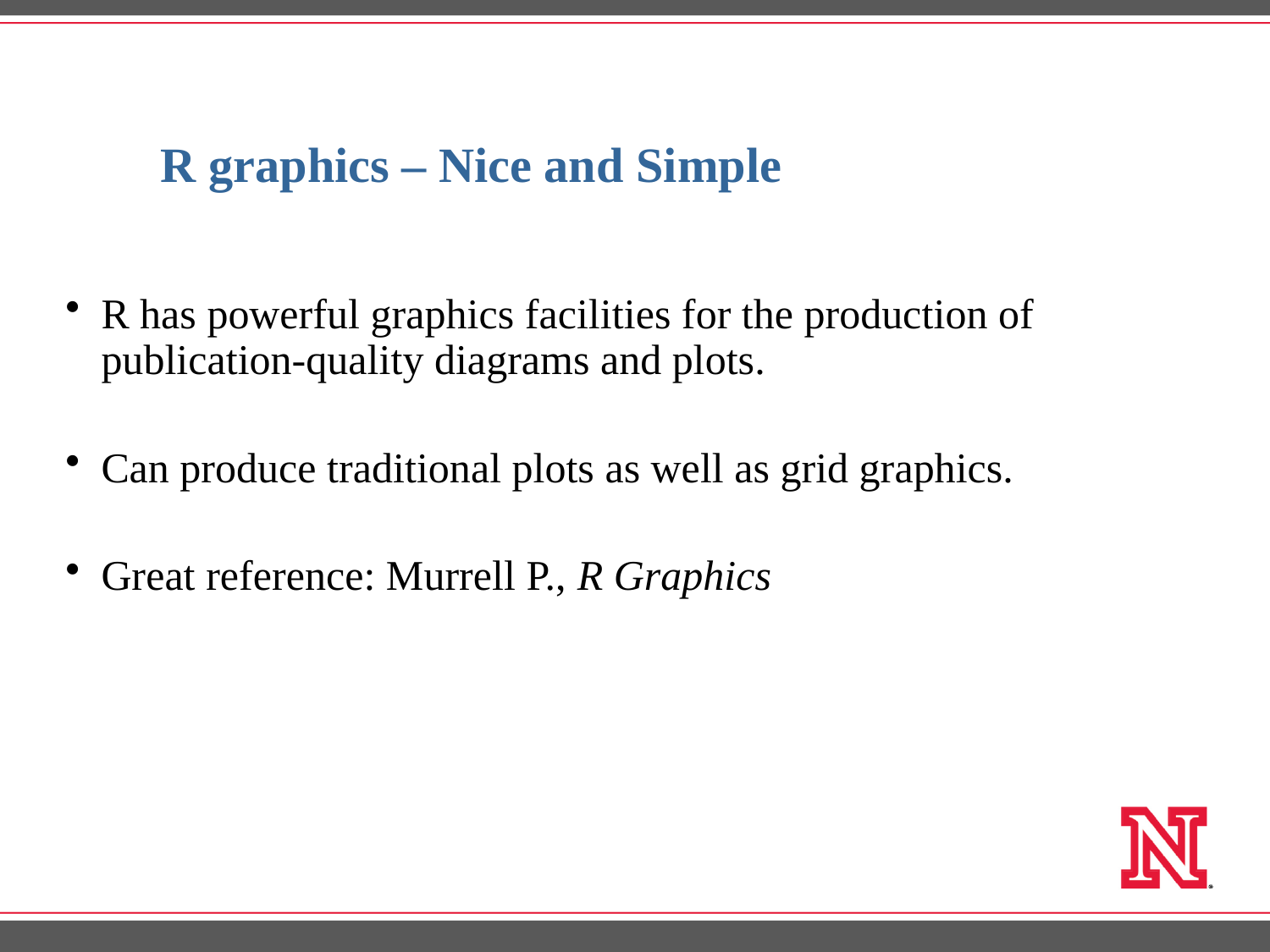

R graphics – Nice and Simple
R has powerful graphics facilities for the production of publication-quality diagrams and plots.

Can produce traditional plots as well as grid graphics.

Great reference: Murrell P., R Graphics